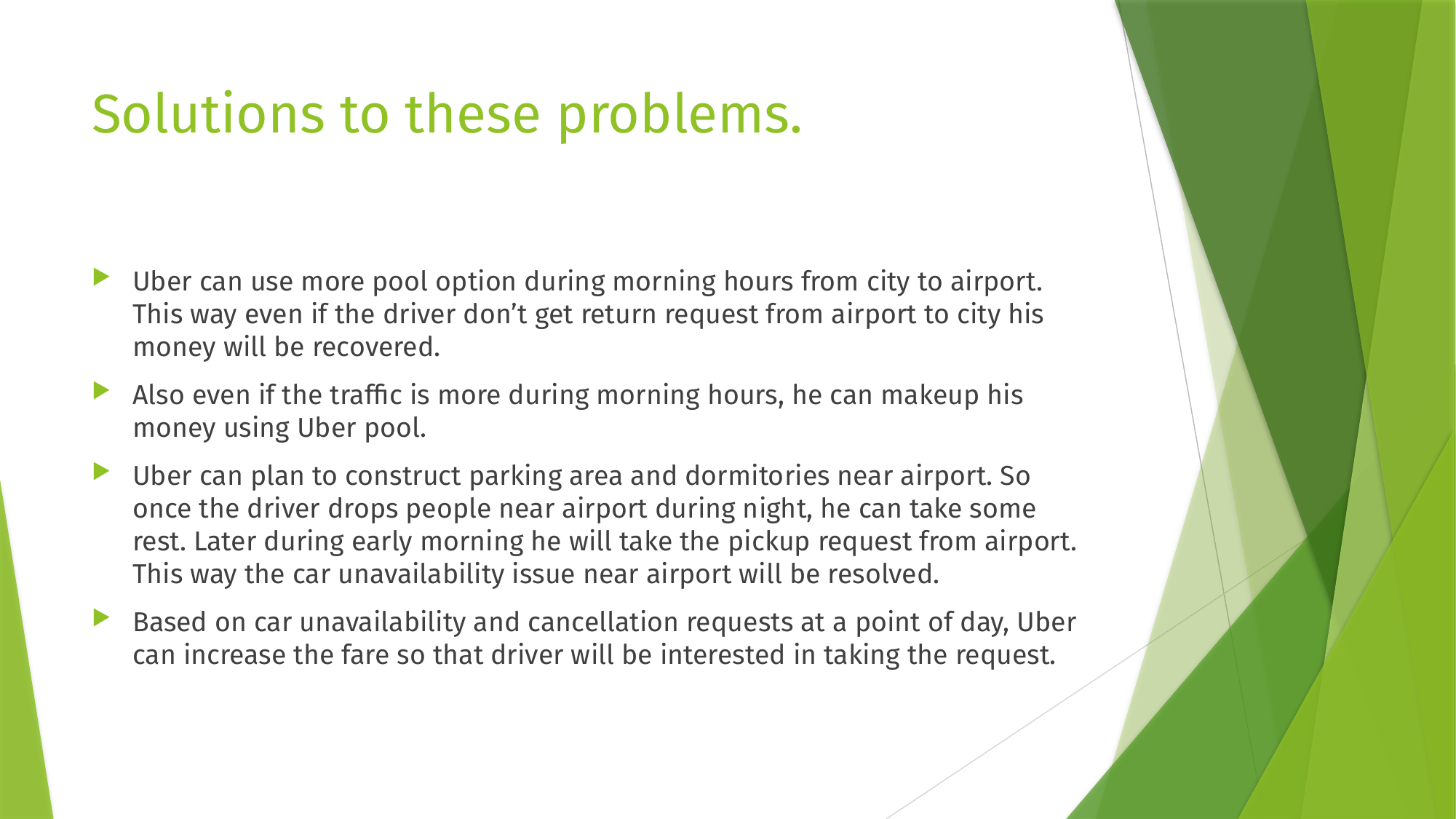

# Solutions to these problems.
Uber can use more pool option during morning hours from city to airport. This way even if the driver don’t get return request from airport to city his money will be recovered.
Also even if the traffic is more during morning hours, he can makeup his money using Uber pool.
Uber can plan to construct parking area and dormitories near airport. So once the driver drops people near airport during night, he can take some rest. Later during early morning he will take the pickup request from airport. This way the car unavailability issue near airport will be resolved.
Based on car unavailability and cancellation requests at a point of day, Uber can increase the fare so that driver will be interested in taking the request.